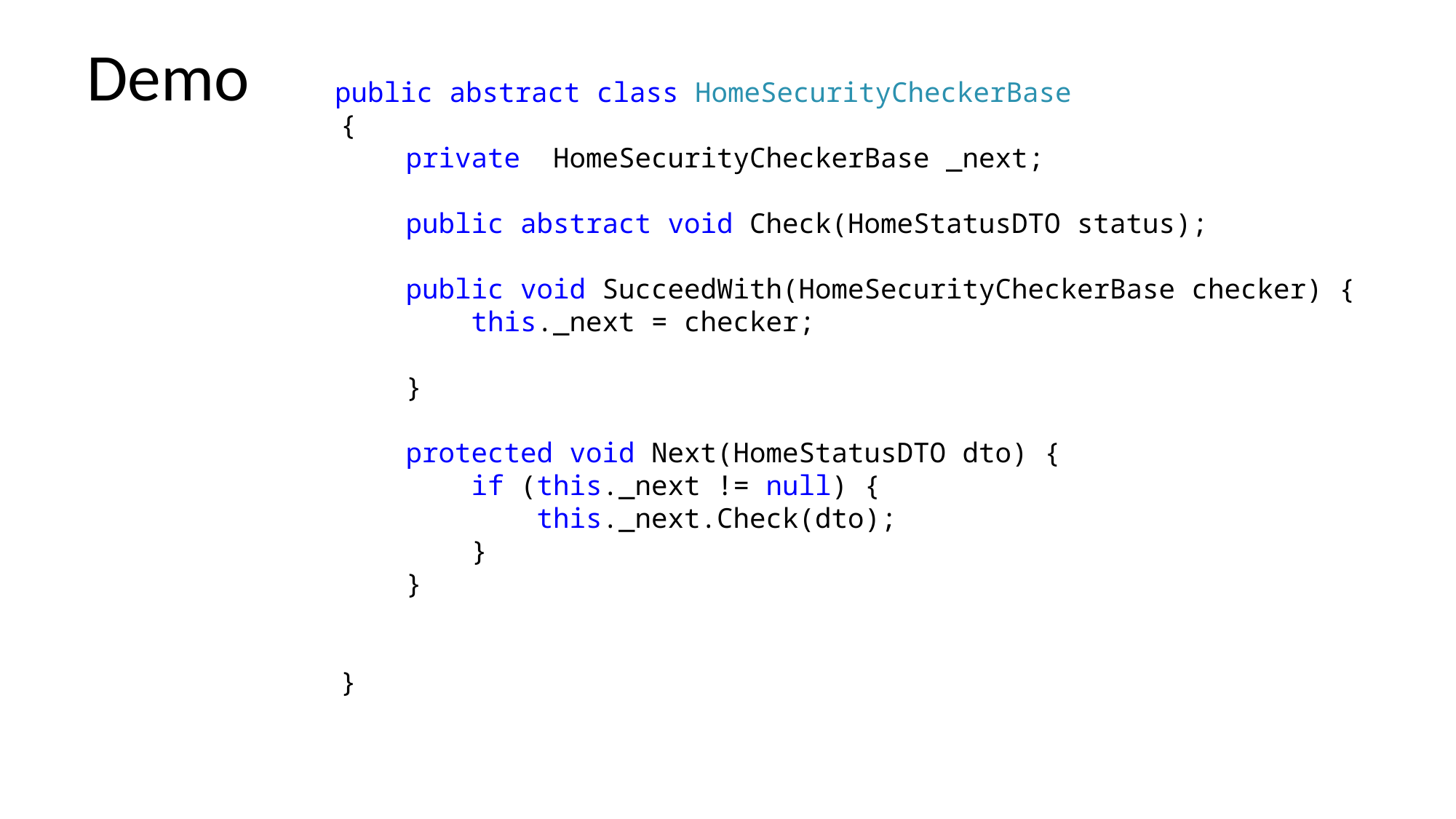

# Demo
  public abstract class HomeSecurityCheckerBase
  {
      private  HomeSecurityCheckerBase _next;

      public abstract void Check(HomeStatusDTO status);

      public void SucceedWith(HomeSecurityCheckerBase checker) {
          this._next = checker;

      }

      protected void Next(HomeStatusDTO dto) {
          if (this._next != null) {
              this._next.Check(dto);
          }
      }

  }